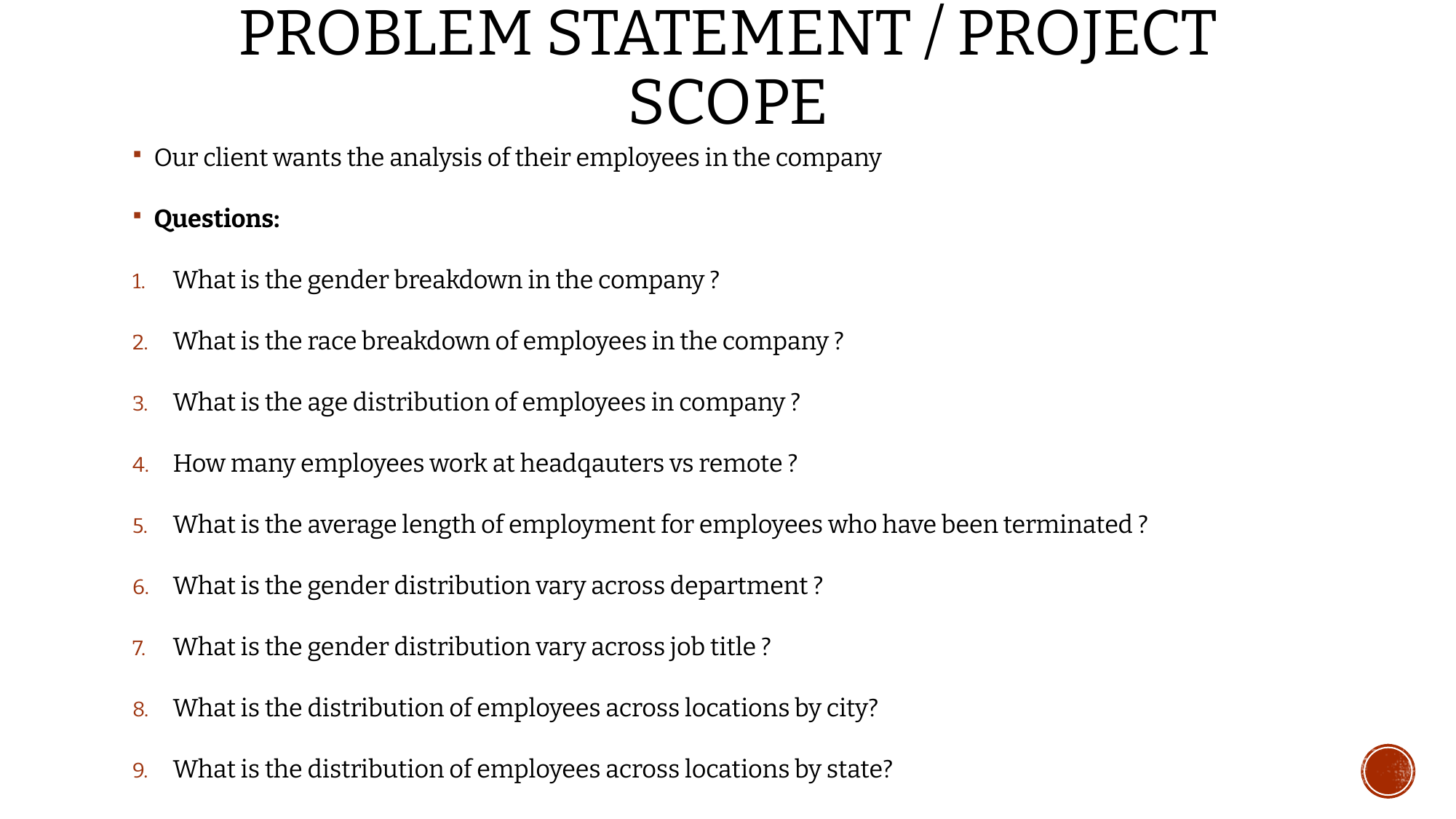

# Problem statement / Project scope
Our client wants the analysis of their employees in the company
Questions:
What is the gender breakdown in the company ?
What is the race breakdown of employees in the company ?
What is the age distribution of employees in company ?
How many employees work at headqauters vs remote ?
What is the average length of employment for employees who have been terminated ?
What is the gender distribution vary across department ?
What is the gender distribution vary across job title ?
What is the distribution of employees across locations by city?
What is the distribution of employees across locations by state?